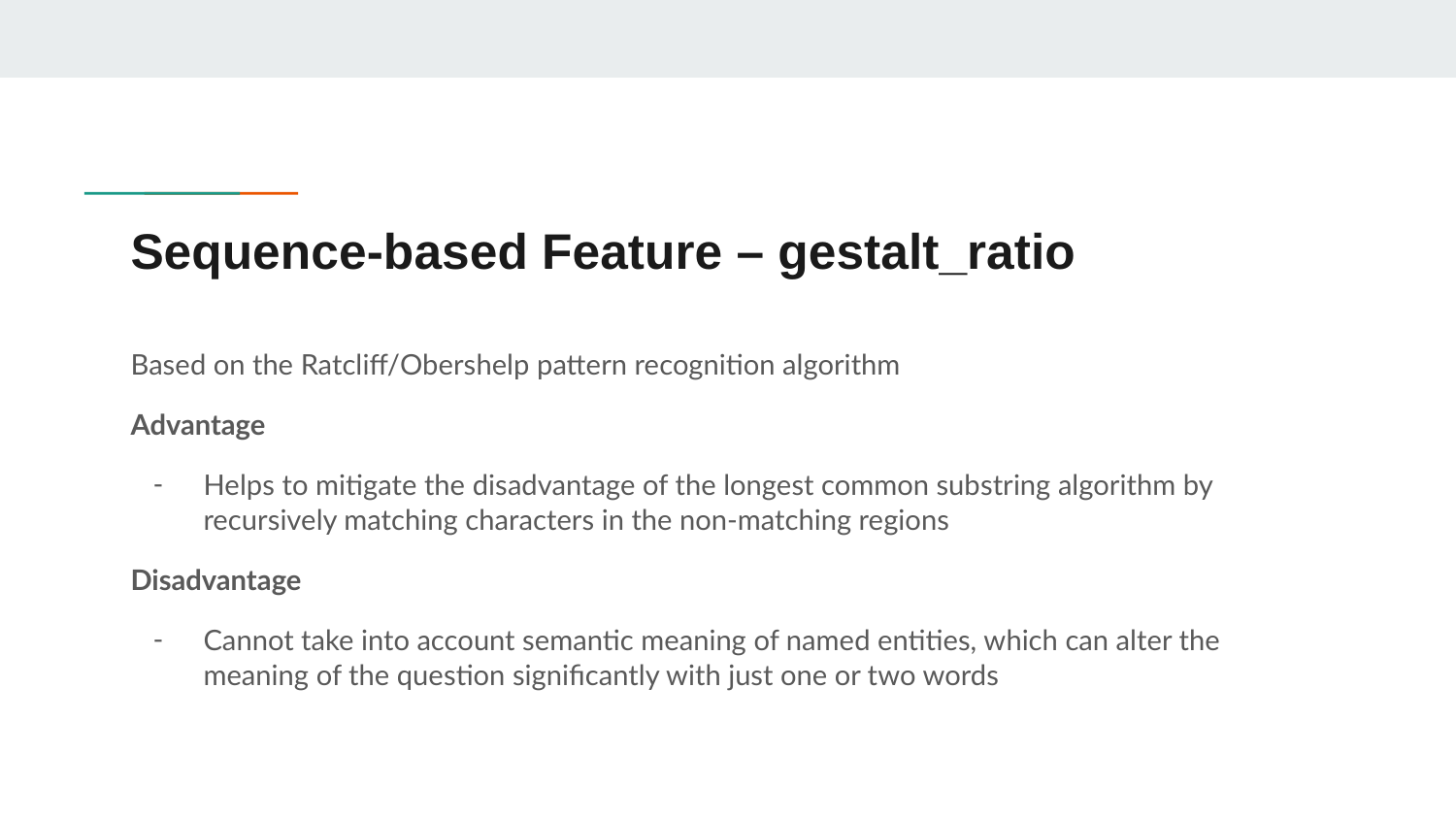

# Sequence-based Feature – gestalt_ratio
Based on the Ratcliff/Obershelp pattern recognition algorithm
Advantage
Helps to mitigate the disadvantage of the longest common substring algorithm by recursively matching characters in the non-matching regions
Disadvantage
Cannot take into account semantic meaning of named entities, which can alter the meaning of the question significantly with just one or two words